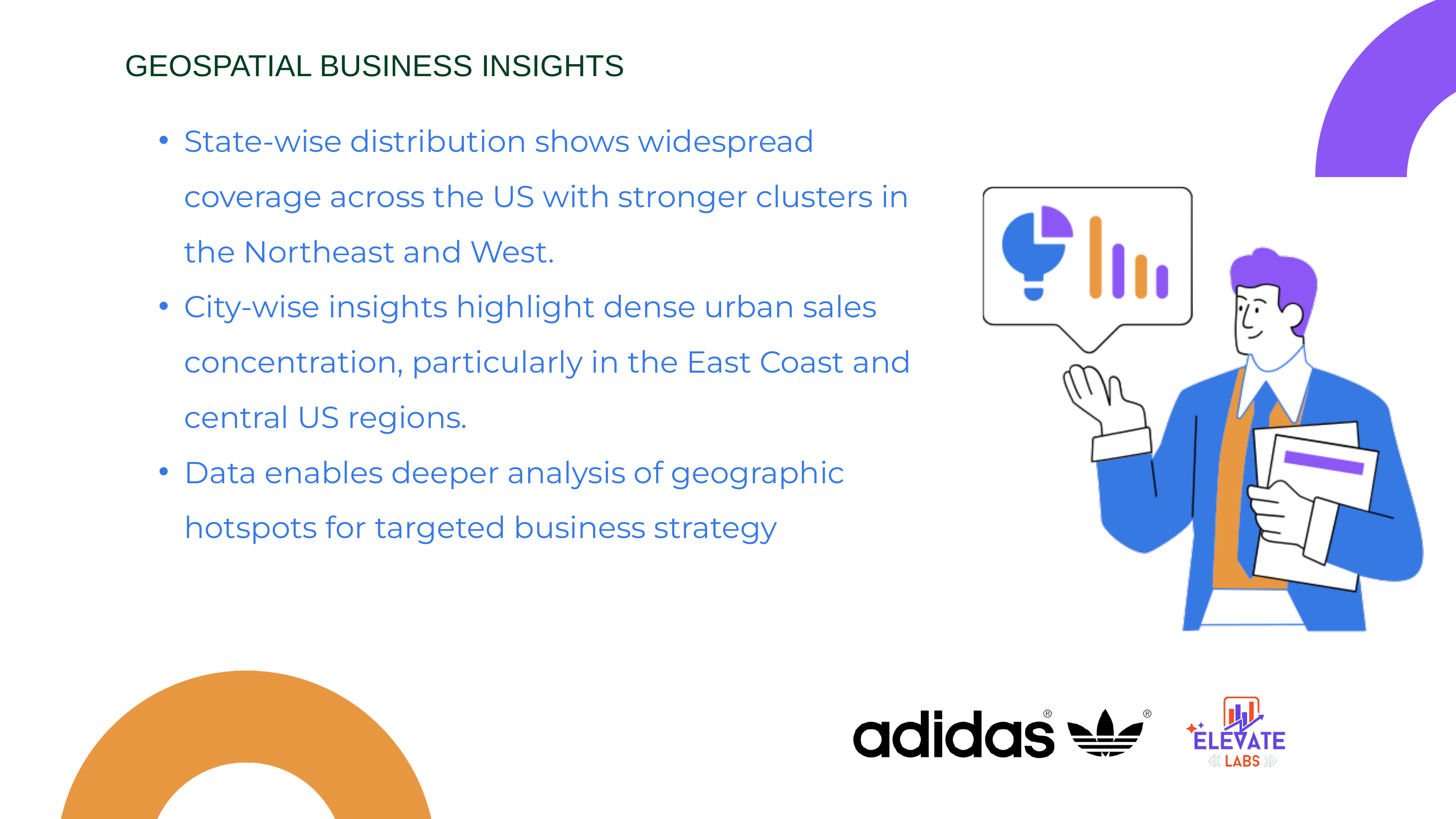

GEOSPATIAL BUSINESS INSIGHTS
State-wise distribution shows widespread coverage across the US with stronger clusters in the Northeast and West.
City-wise insights highlight dense urban sales concentration, particularly in the East Coast and central US regions.
Data enables deeper analysis of geographic hotspots for targeted business strategy